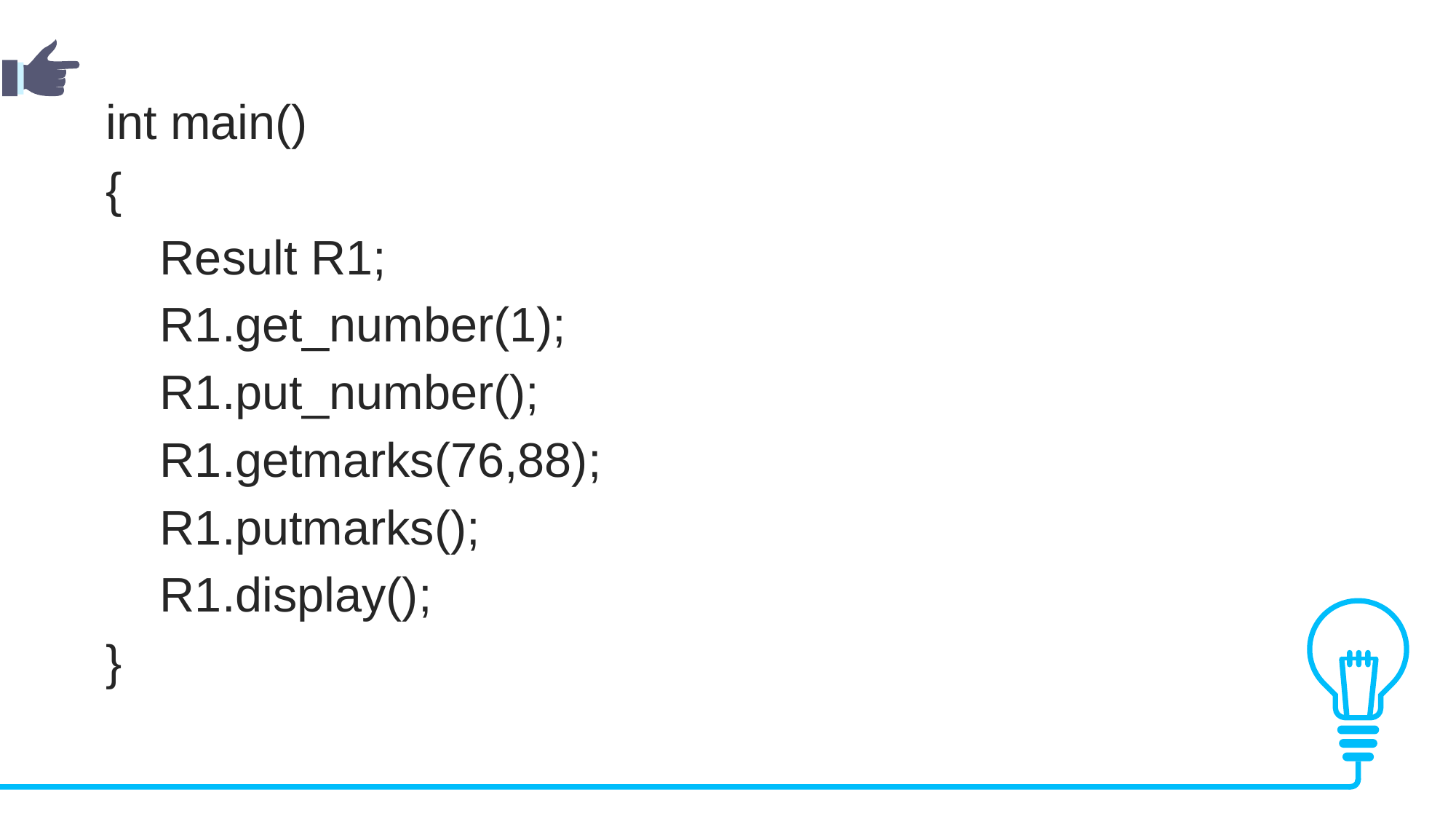

int main()
{
    Result R1;
    R1.get_number(1);
    R1.put_number();
    R1.getmarks(76,88);
    R1.putmarks();
    R1.display();
}